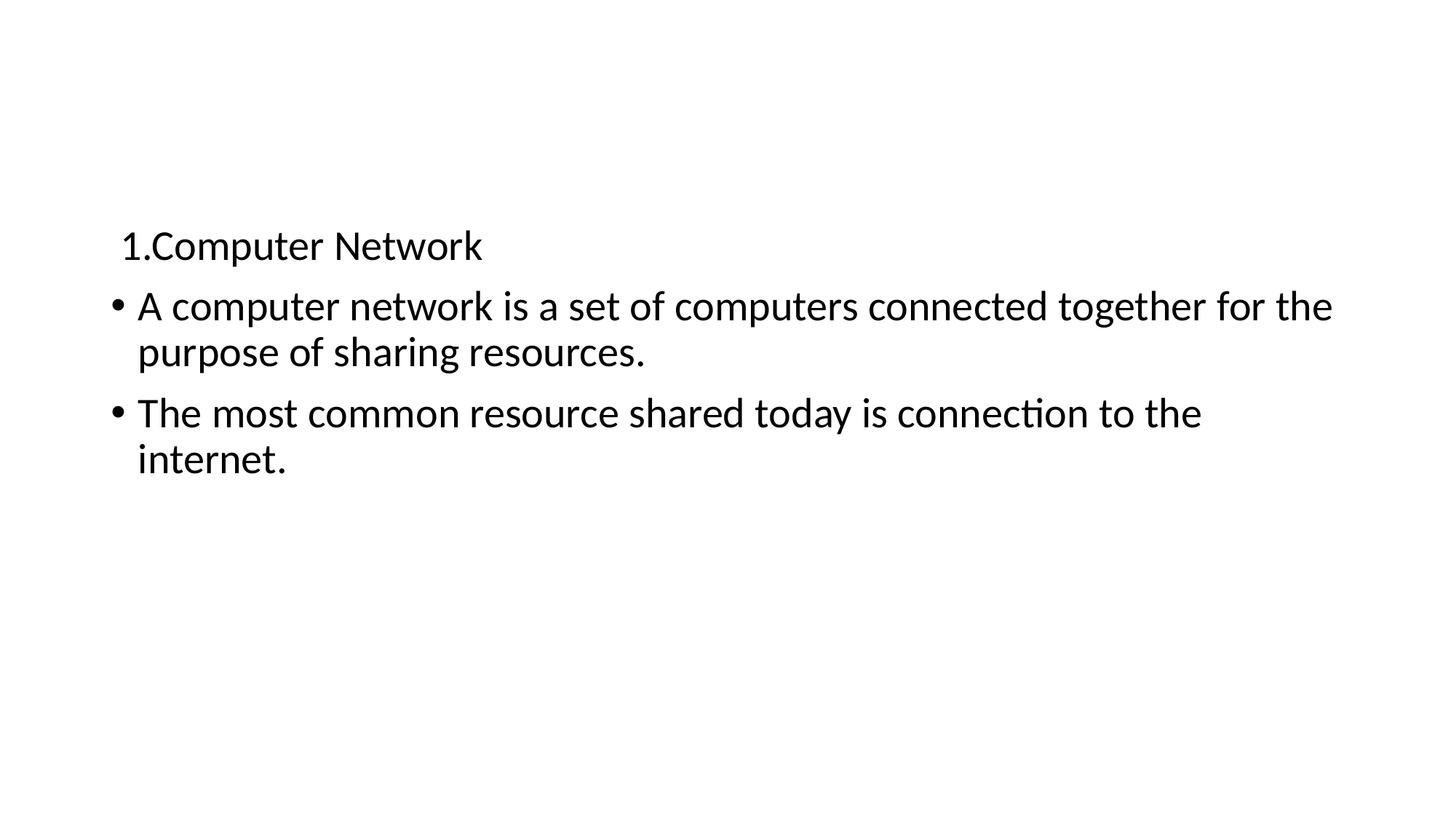

1.Computer Network
A computer network is a set of computers connected together for the purpose of sharing resources.
The most common resource shared today is connection to the internet.